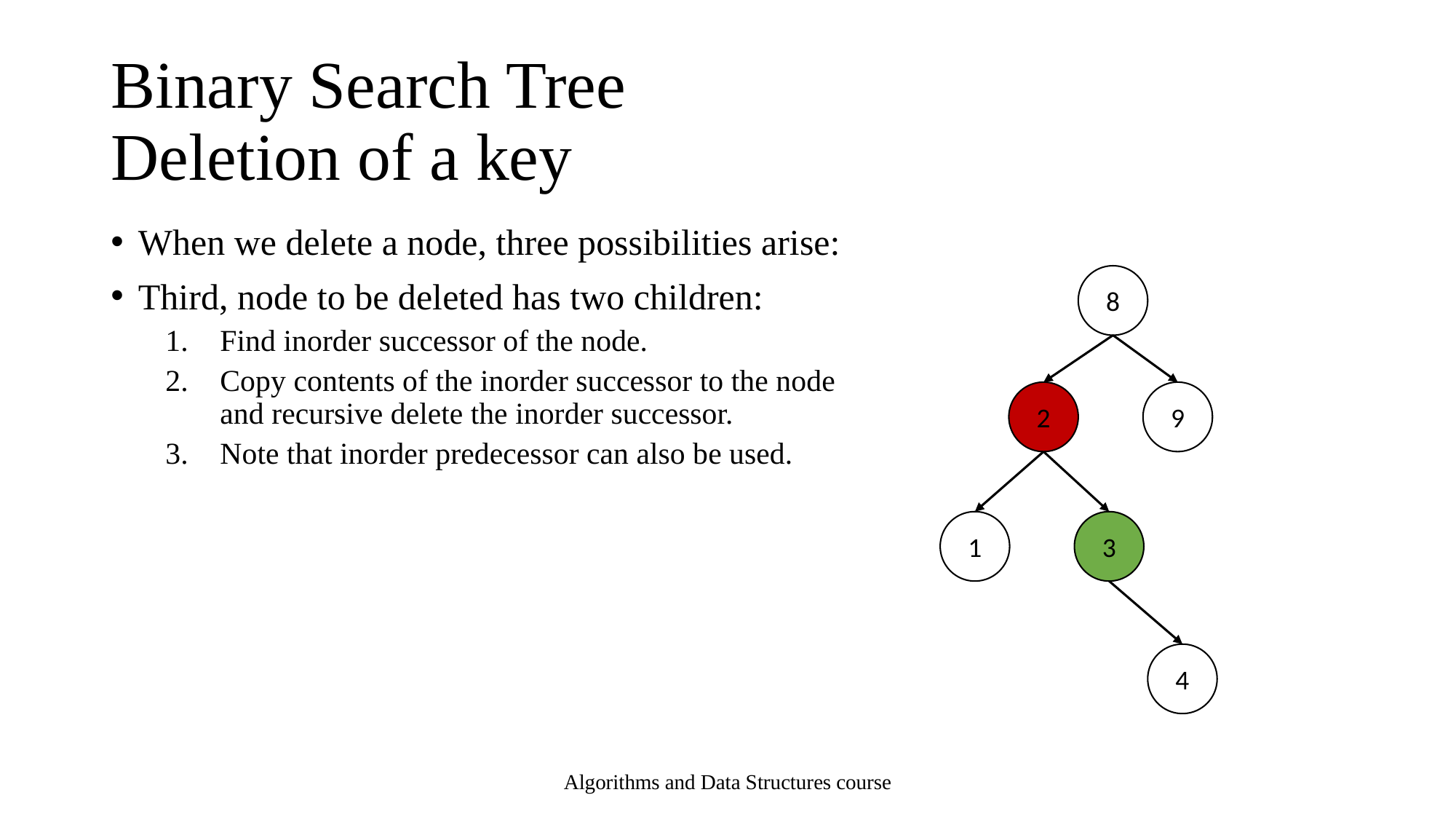

# Binary Search Tree Deletion of a key
When we delete a node, three possibilities arise:
Third, node to be deleted has two children:
Find inorder successor of the node.
Copy contents of the inorder successor to the node and recursive delete the inorder successor.
Note that inorder predecessor can also be used.
8
2
9
1
3
4
Algorithms and Data Structures course